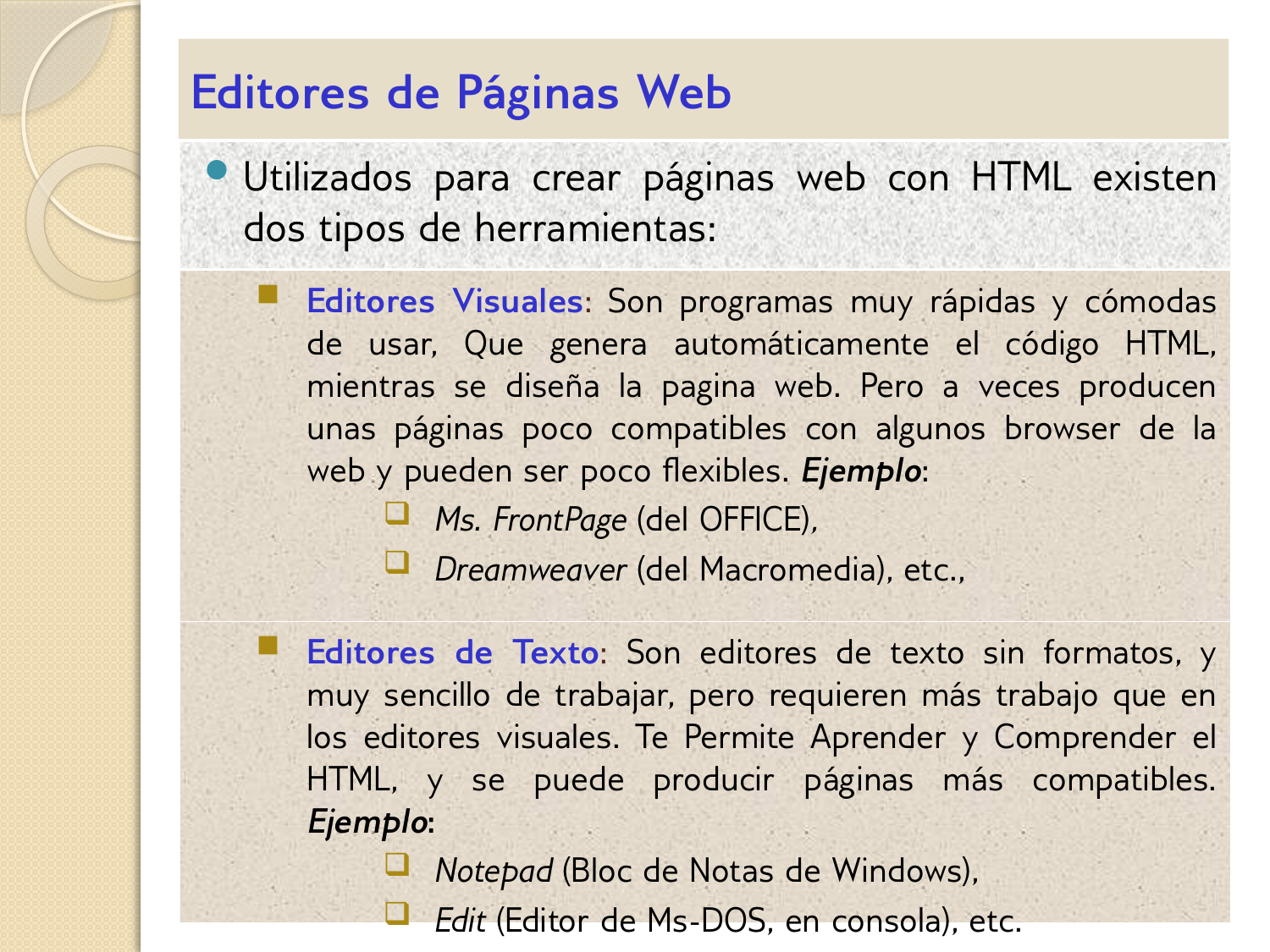

# Editores de Páginas Web
Utilizados para crear páginas web con HTML existen dos tipos de herramientas:
Editores Visuales: Son programas muy rápidas y cómodas de usar, Que genera automáticamente el código HTML, mientras se diseña la pagina web. Pero a veces producen unas páginas poco compatibles con algunos browser de la web y pueden ser poco flexibles. Ejemplo:
Ms. FrontPage (del OFFICE),
Dreamweaver (del Macromedia), etc.,

Editores de Texto: Son editores de texto sin formatos, y muy sencillo de trabajar, pero requieren más trabajo que en los editores visuales. Te Permite Aprender y Comprender el HTML, y se puede producir páginas más compatibles. Ejemplo:
Notepad (Bloc de Notas de Windows),
Edit (Editor de Ms-DOS, en consola), etc.